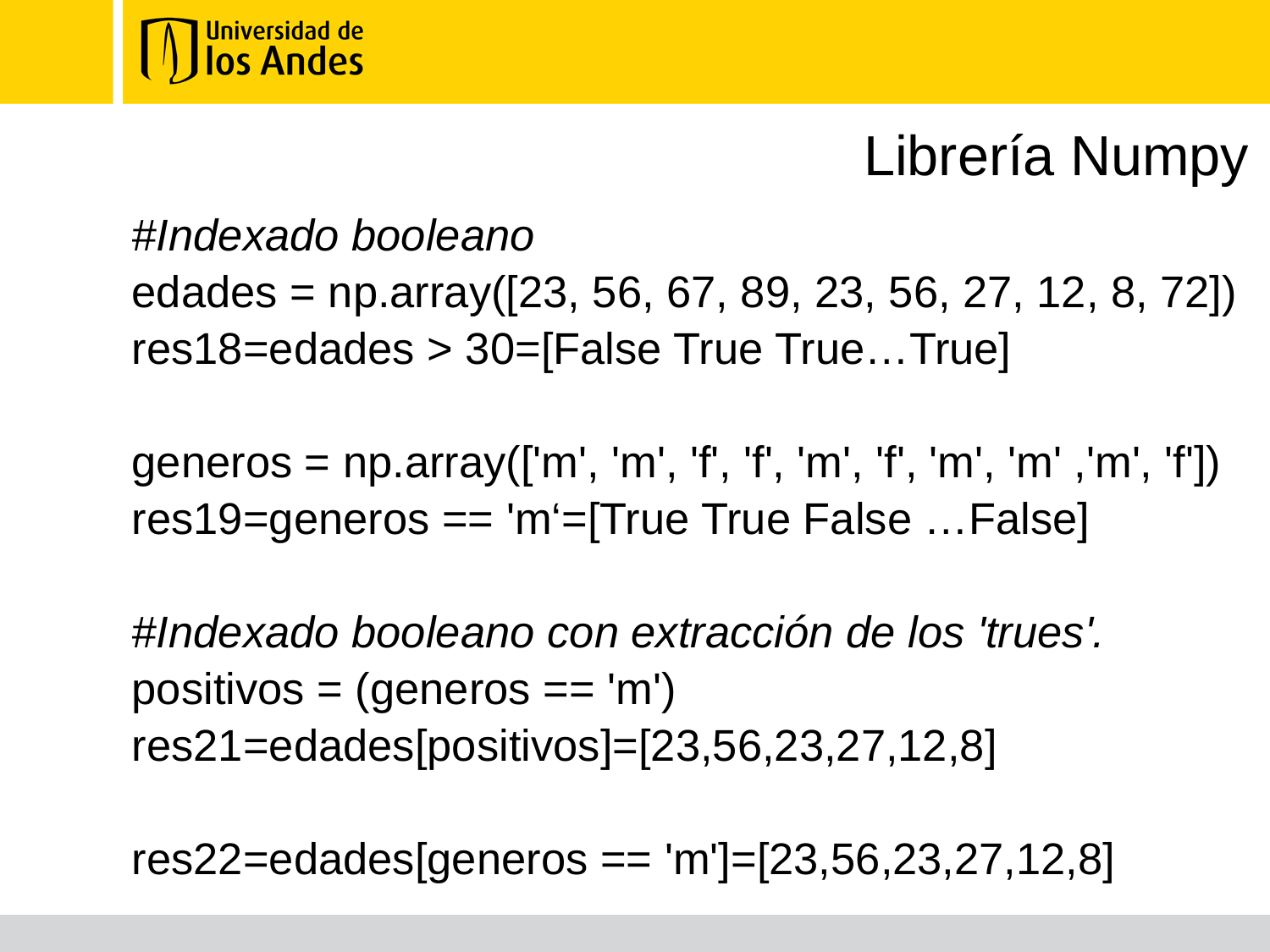

# Librería Numpy
#Indexado booleano
edades = np.array([23, 56, 67, 89, 23, 56, 27, 12, 8, 72])
res18=edades > 30=[False True True…True]

generos = np.array(['m', 'm', 'f', 'f', 'm', 'f', 'm', 'm' ,'m', 'f'])
res19=generos == 'm‘=[True True False …False]

#Indexado booleano con extracción de los 'trues'.
positivos = (generos == 'm')
res21=edades[positivos]=[23,56,23,27,12,8]

res22=edades[generos == 'm']=[23,56,23,27,12,8]